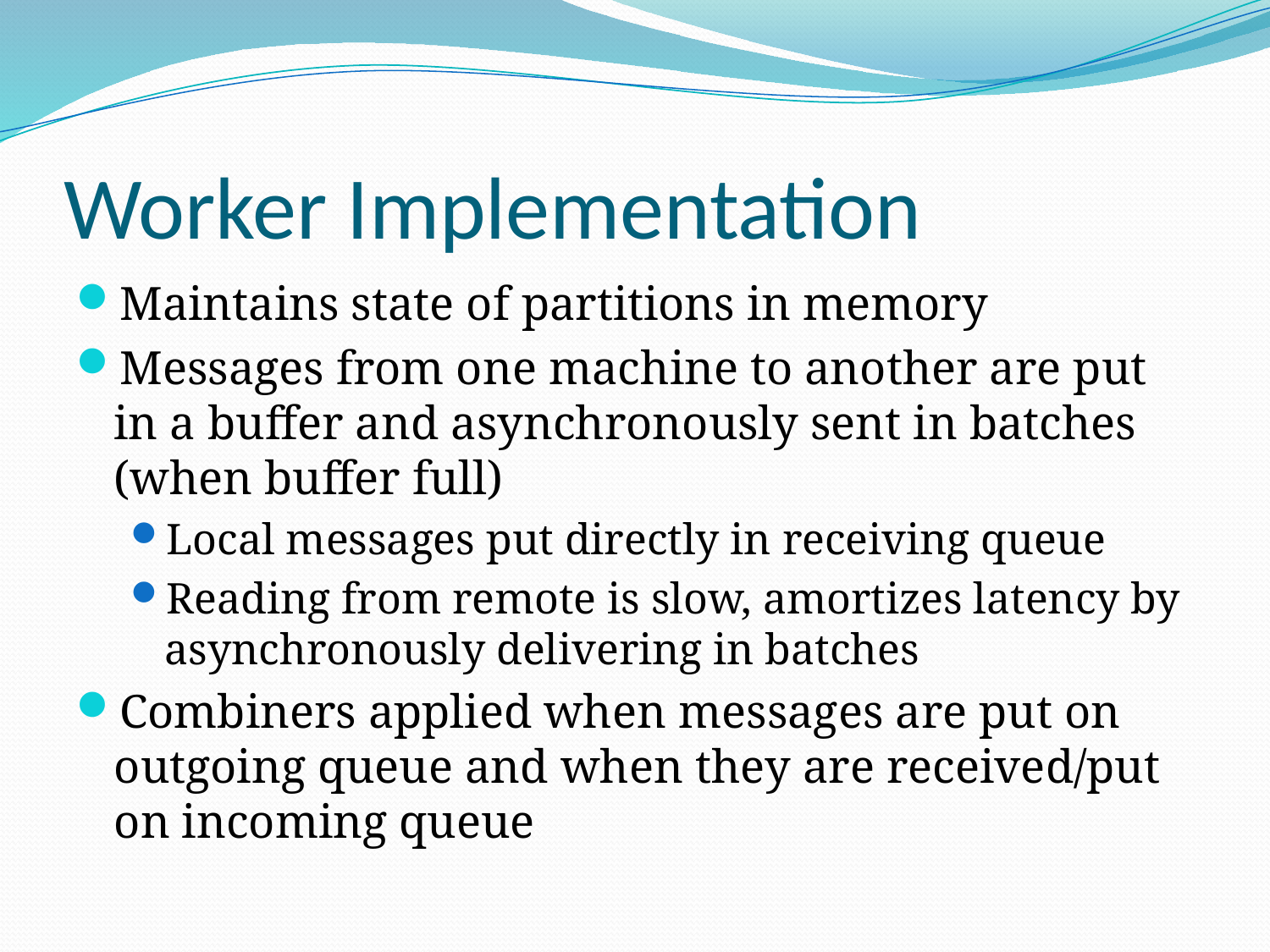

# Worker Implementation
Maintains state of partitions in memory
Messages from one machine to another are put in a buffer and asynchronously sent in batches (when buffer full)
Local messages put directly in receiving queue
Reading from remote is slow, amortizes latency by asynchronously delivering in batches
Combiners applied when messages are put on outgoing queue and when they are received/put on incoming queue